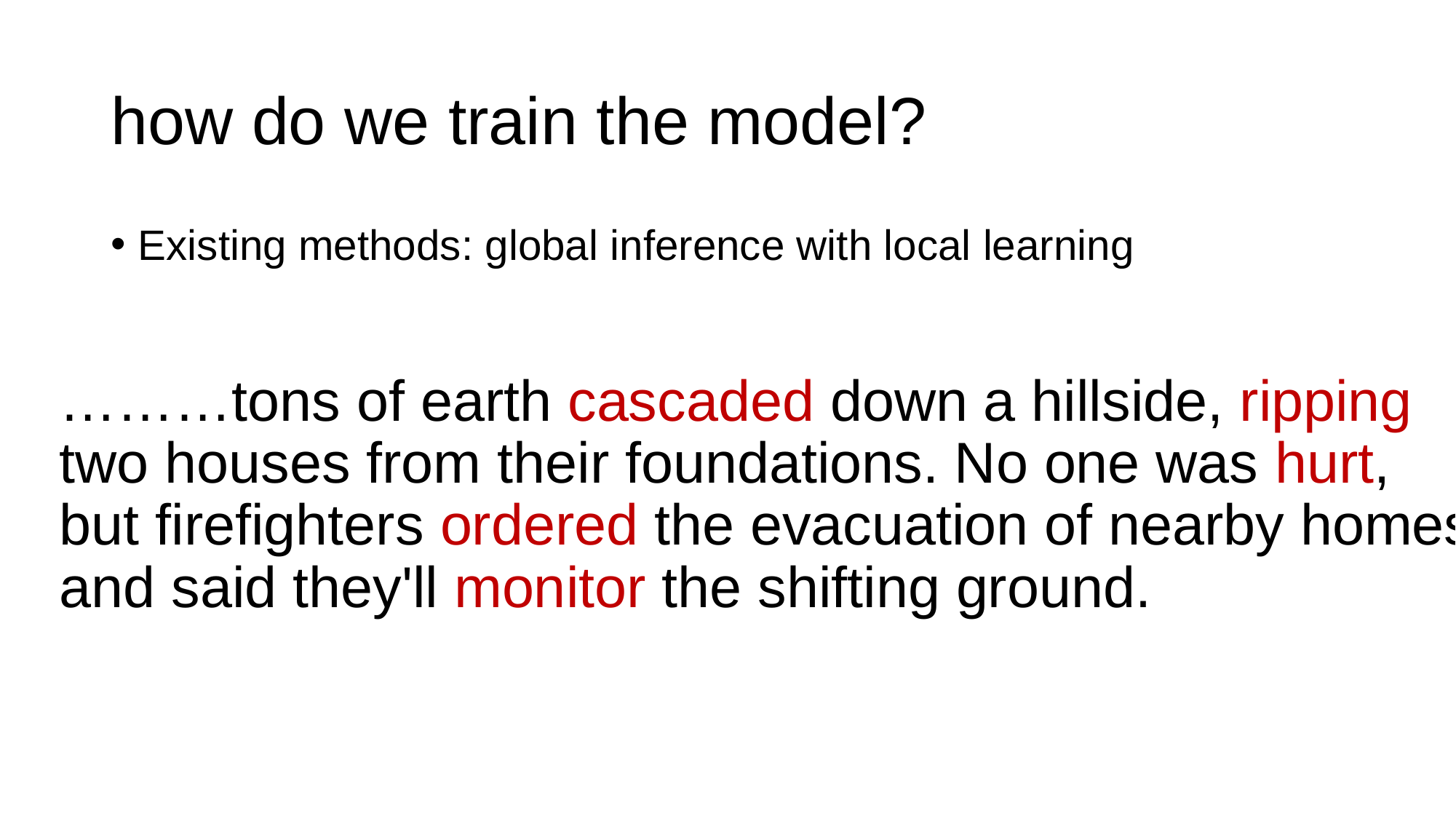

# how do we train the model?
Existing methods: global inference with local learning
………tons of earth cascaded down a hillside, ripping two houses from their foundations. No one was hurt, but firefighters ordered the evacuation of nearby homes and said they'll monitor the shifting ground.